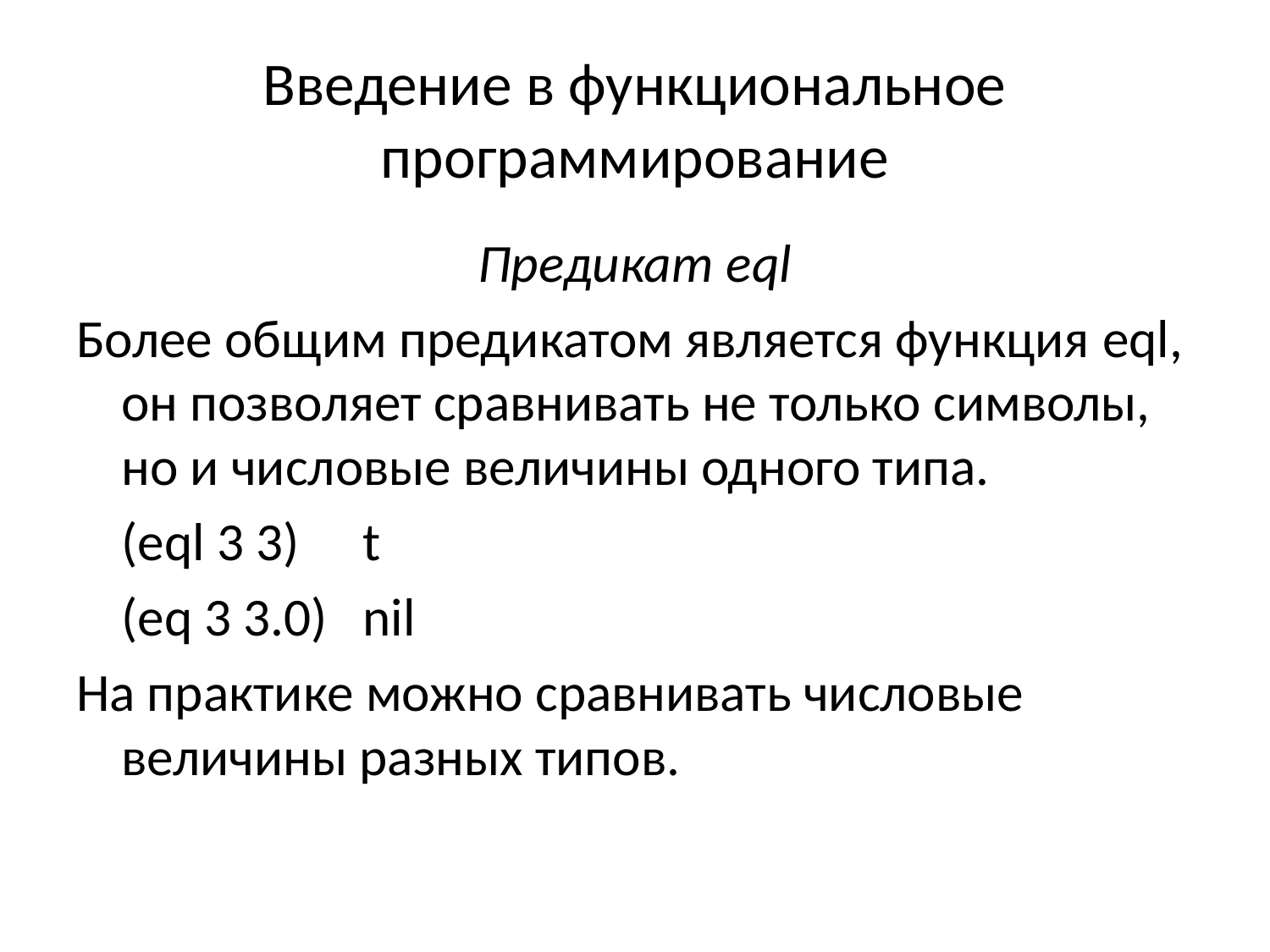

# Введение в функциональное программирование
Предикат eql
Более общим предикатом является функция eql, он позволяет сравнивать не только символы, но и числовые величины одного типа.
	(eql 3 3)	t
	(eq 3 3.0)	nil
На практике можно сравнивать числовые величины разных типов.